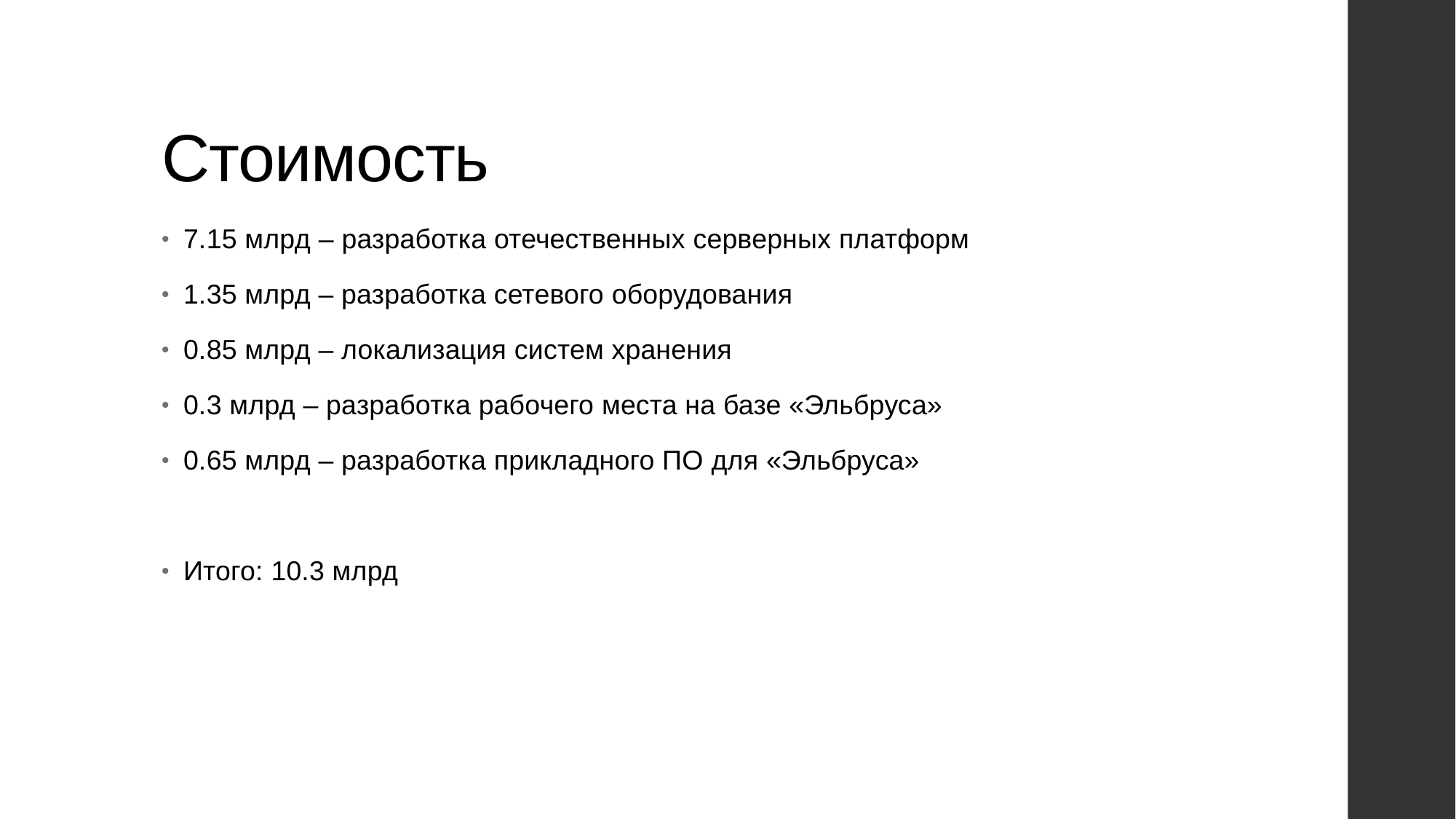

# Стоимость
7.15 млрд – разработка отечественных серверных платформ
1.35 млрд – разработка сетевого оборудования
0.85 млрд – локализация систем хранения
0.3 млрд – разработка рабочего места на базе «Эльбруса»
0.65 млрд – разработка прикладного ПО для «Эльбруса»

Итого: 10.3 млрд